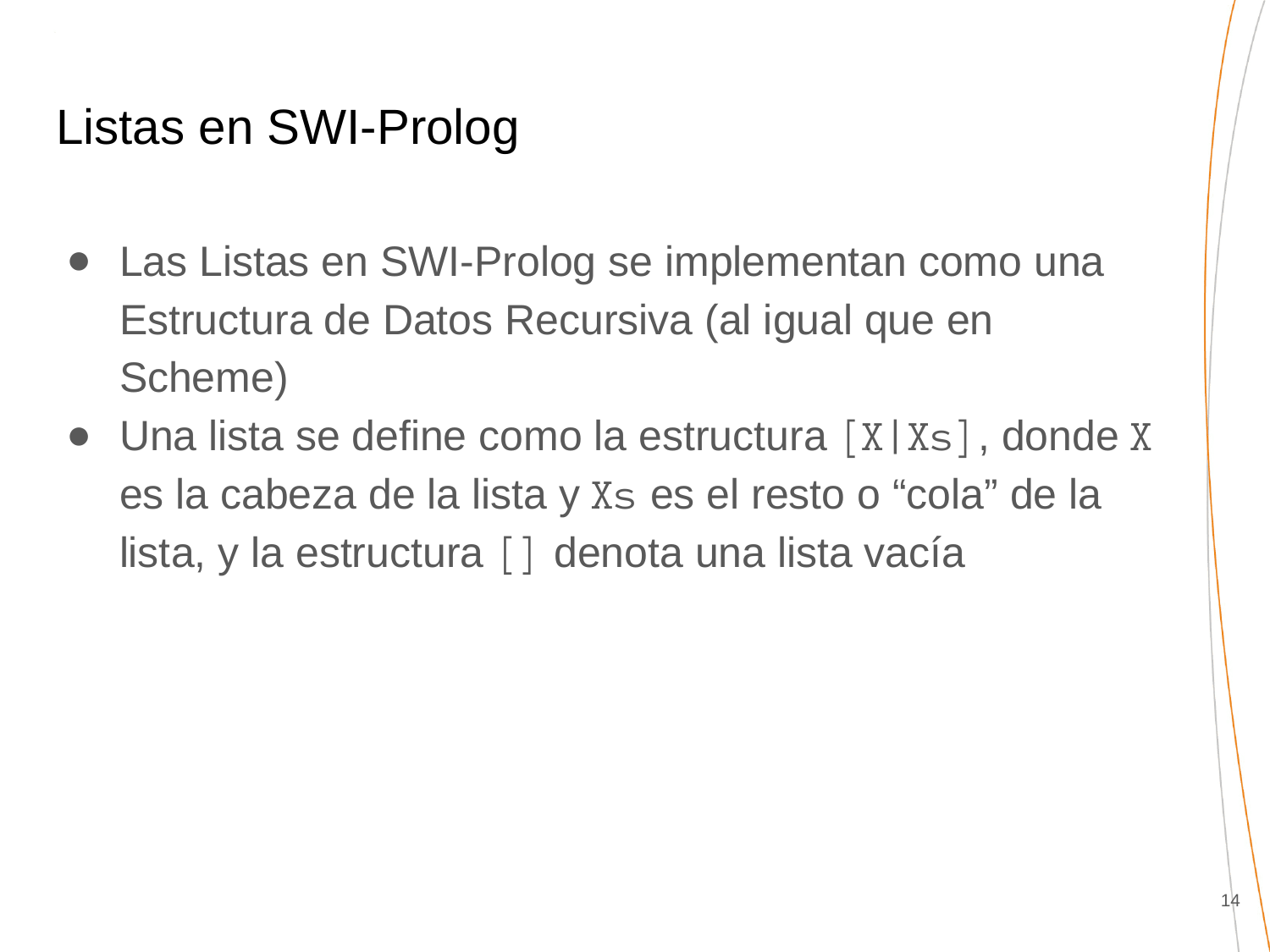

# Listas en SWI-Prolog
Las Listas en SWI-Prolog se implementan como una Estructura de Datos Recursiva (al igual que en Scheme)
Una lista se define como la estructura [X|Xs], donde X es la cabeza de la lista y Xs es el resto o “cola” de la lista, y la estructura [] denota una lista vacía
14